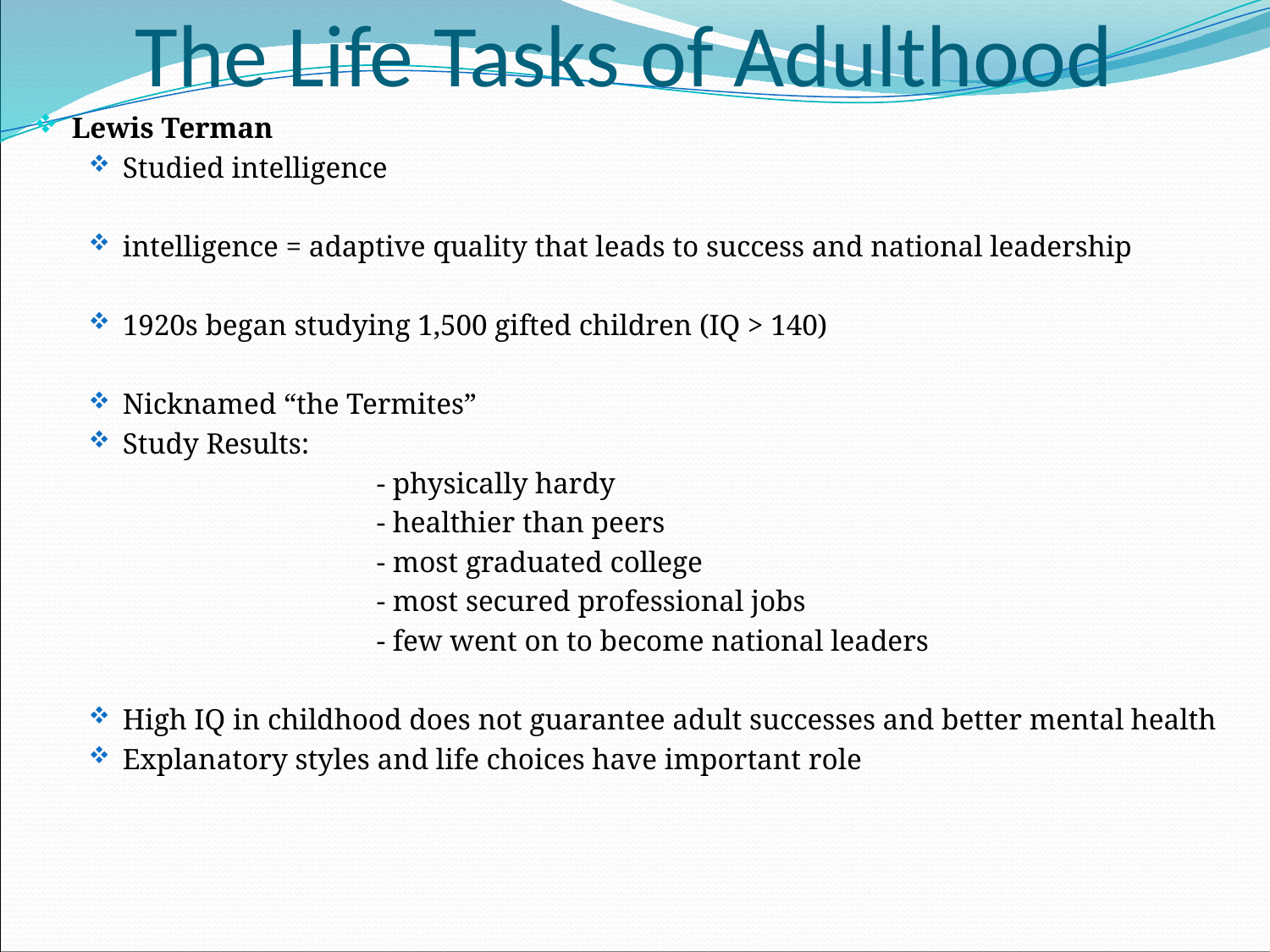

# The Life Tasks of Adulthood
Lewis Terman
Studied intelligence

intelligence = adaptive quality that leads to success and national leadership

1920s began studying 1,500 gifted children (IQ > 140)

Nicknamed “the Termites”
Study Results:
			- physically hardy
			- healthier than peers
			- most graduated college
			- most secured professional jobs
			- few went on to become national leaders

High IQ in childhood does not guarantee adult successes and better mental health
Explanatory styles and life choices have important role